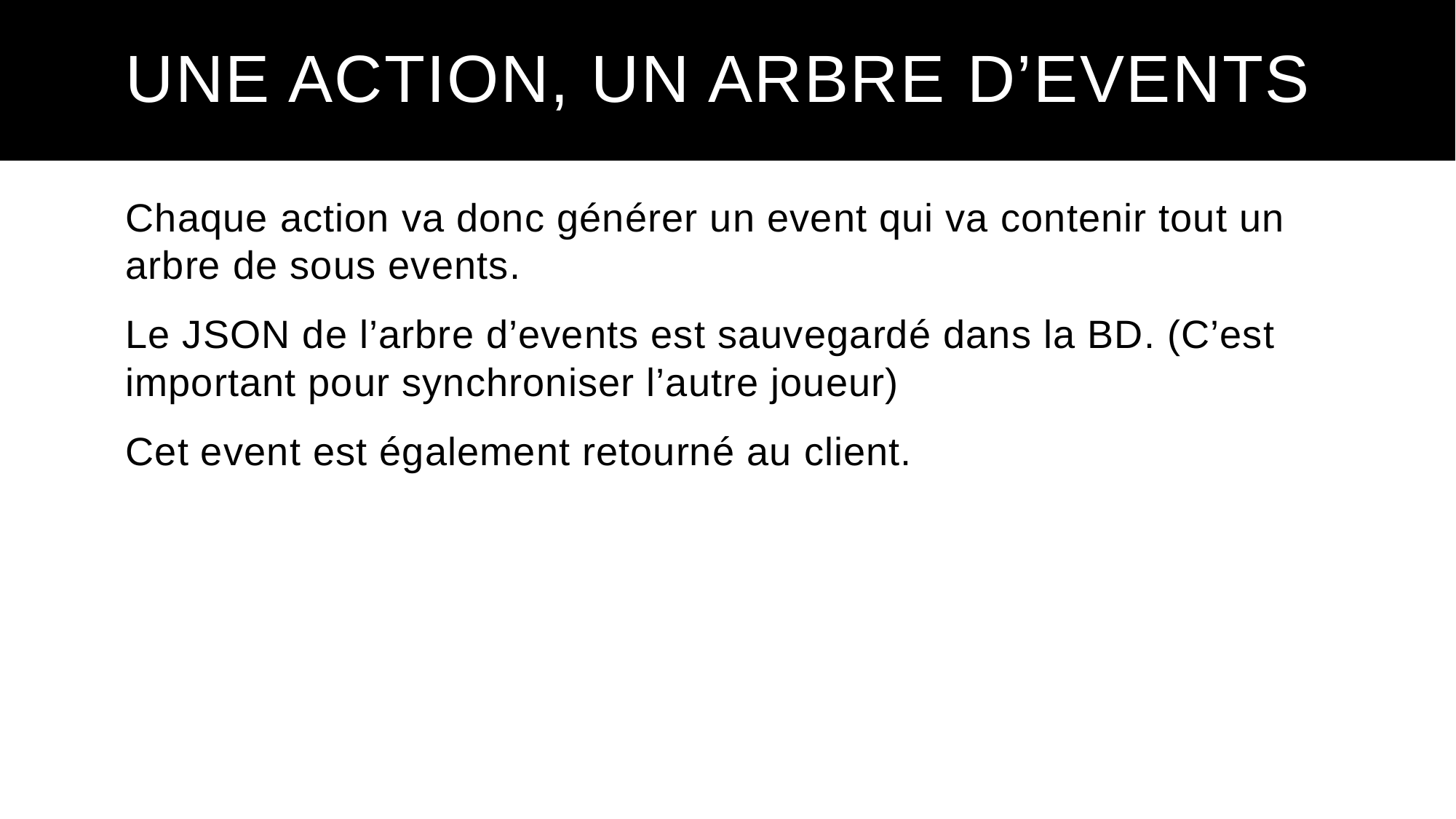

# Une action, un ARBRE d’EVENTS
Chaque action va donc générer un event qui va contenir tout un arbre de sous events.
Le JSON de l’arbre d’events est sauvegardé dans la BD. (C’est important pour synchroniser l’autre joueur)
Cet event est également retourné au client.